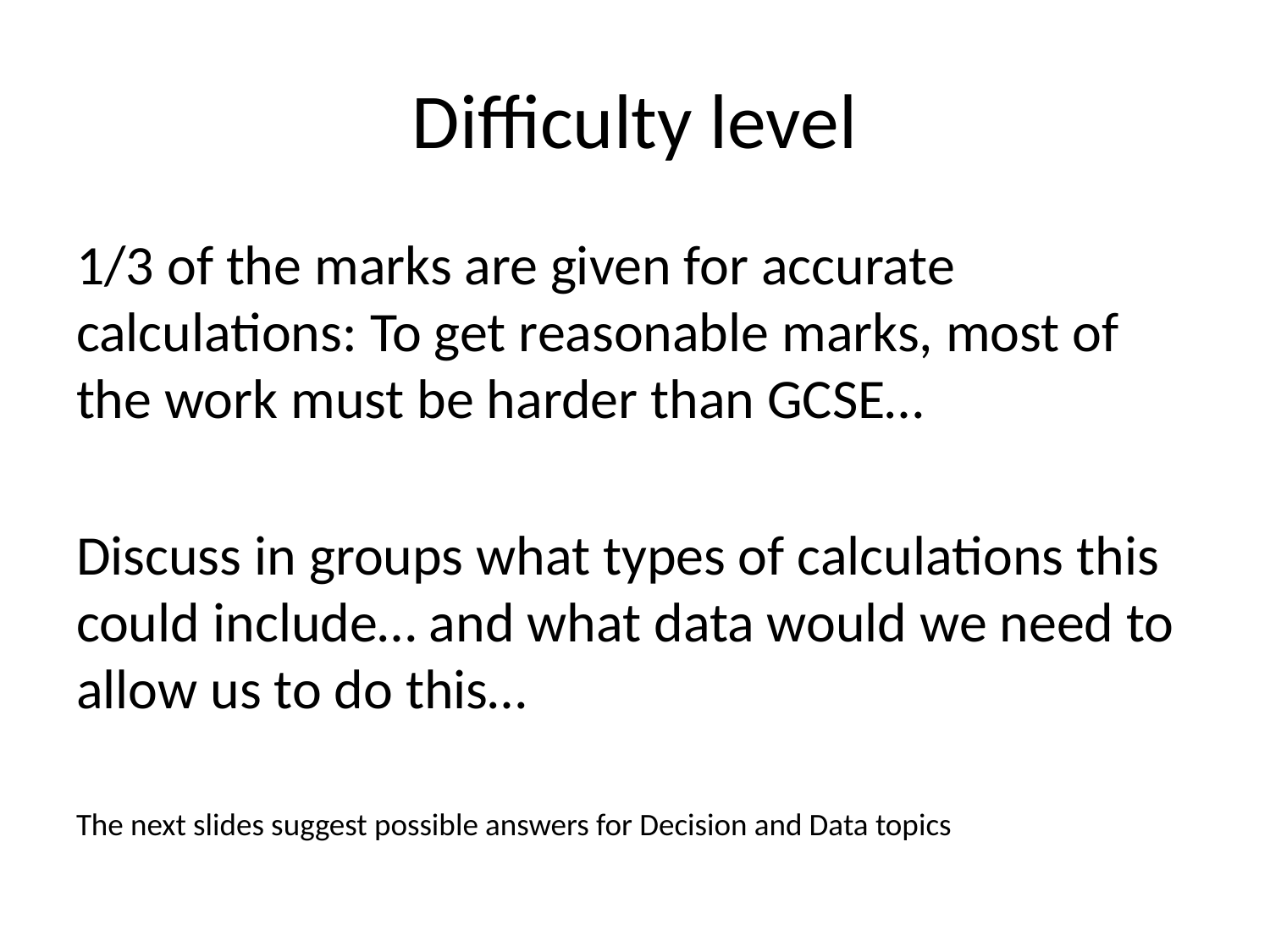

# Difficulty level
1/3 of the marks are given for accurate calculations: To get reasonable marks, most of the work must be harder than GCSE…

Discuss in groups what types of calculations this could include… and what data would we need to allow us to do this…

The next slides suggest possible answers for Decision and Data topics